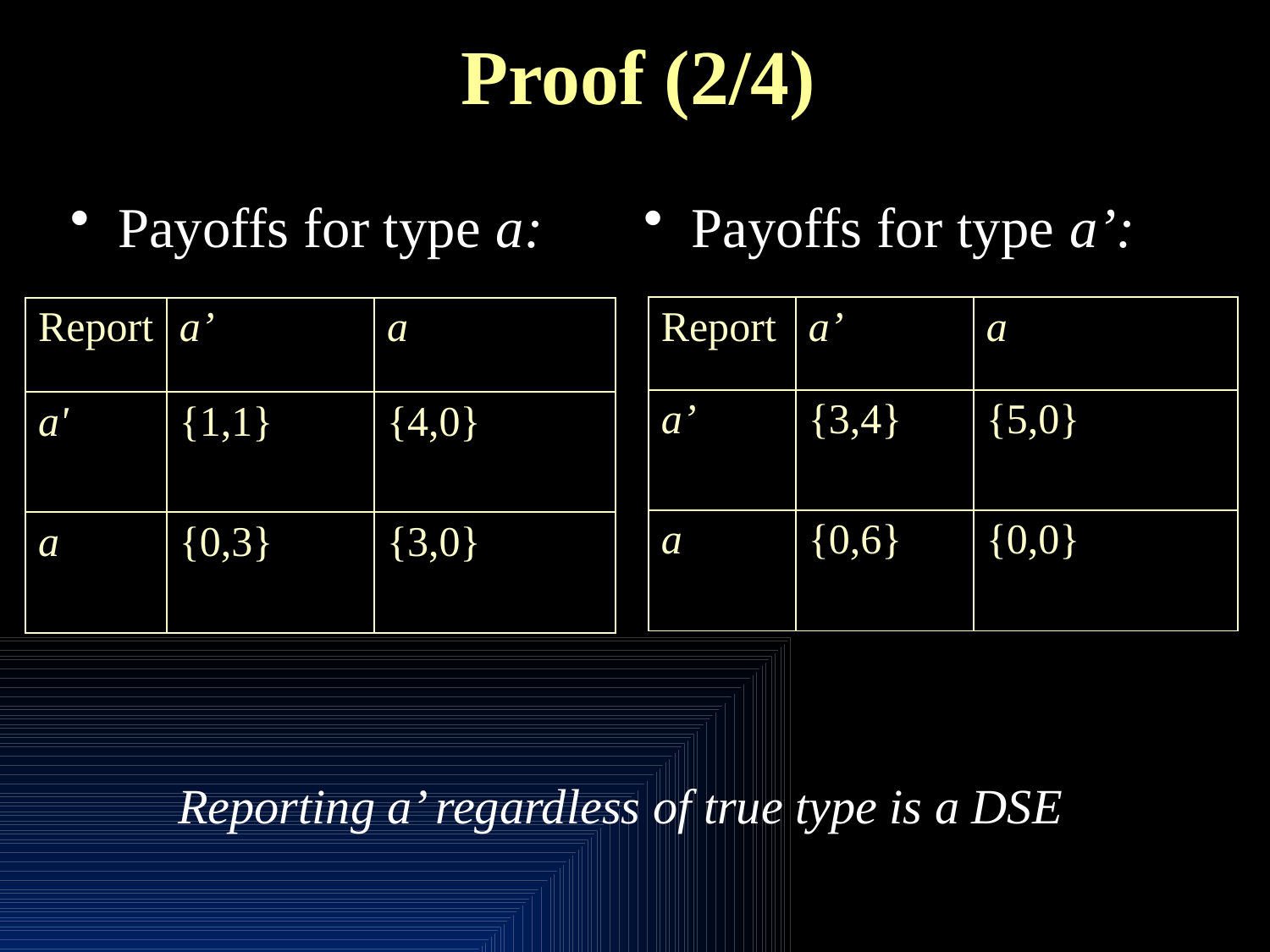

# Proof (2/4)
Payoffs for type a:

Payoffs for type a’:
| Report | a’ | a |
| --- | --- | --- |
| a’ | {3,4} | {5,0} |
| a | {0,6} | {0,0} |
| Report | a’ | a |
| --- | --- | --- |
| a' | {1,1} | {4,0} |
| a | {0,3} | {3,0} |
Reporting a’ regardless of true type is a DSE